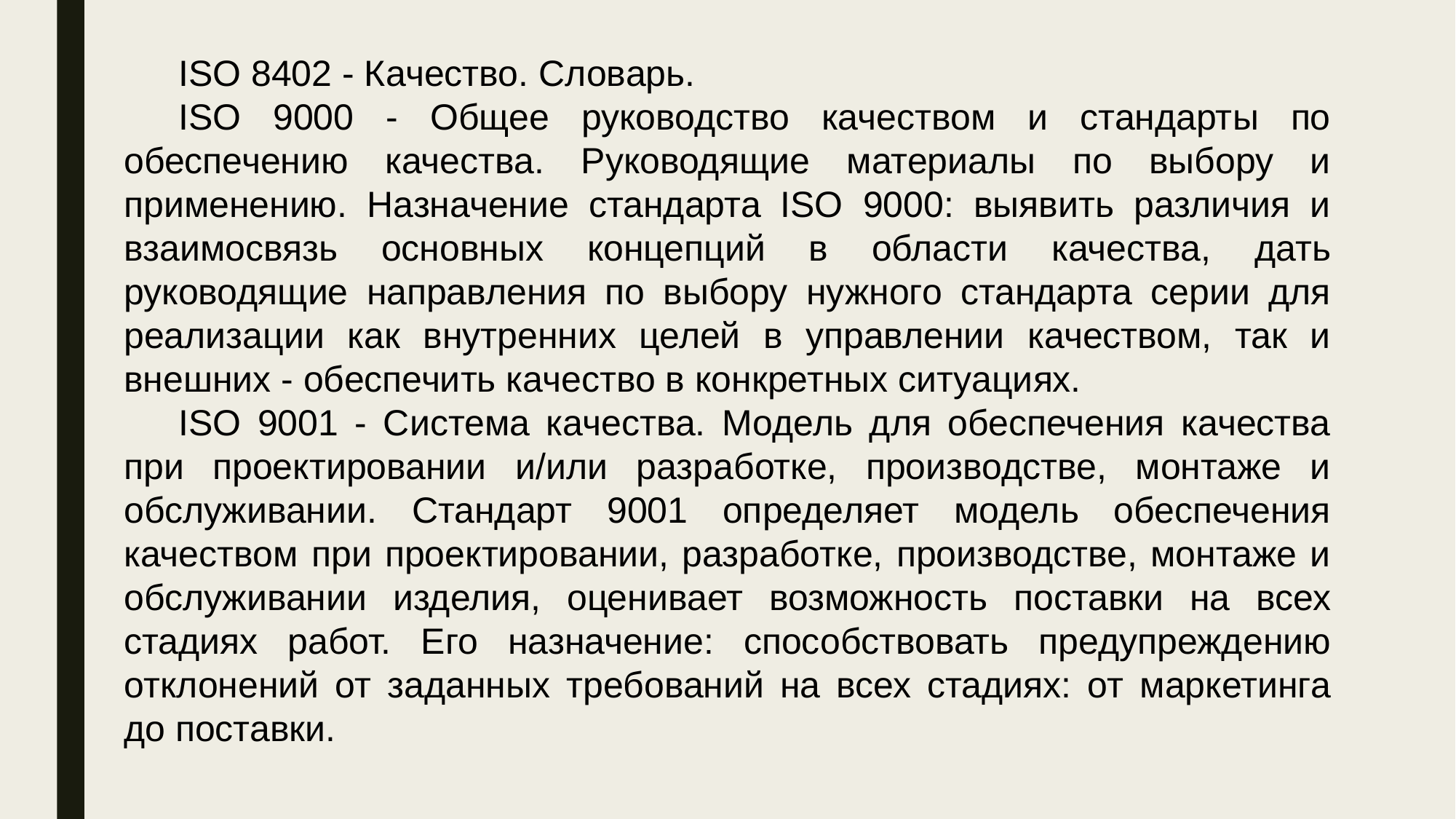

ISO 8402 - Качество. Словарь.
ISO 9000 - Общее руководство качеством и стандарты по обеспечению качества. Руководящие материалы по выбору и применению. Назначение стандарта ISO 9000: выявить различия и взаимосвязь основных концепций в области качества, дать руководящие направления по выбору нужного стандарта серии для реализации как внутренних целей в управлении качеством, так и внешних - обеспечить качество в конкретных ситуациях.
ISO 9001 - Система качества. Модель для обеспечения качества при проектировании и/или разработке, производстве, монтаже и обслуживании. Стандарт 9001 определяет модель обеспечения качеством при проектировании, разработке, производстве, монтаже и обслуживании изделия, оценивает возможность поставки на всех стадиях работ. Его назначение: способствовать предупреждению отклонений от заданных требований на всех стадиях: от маркетинга до поставки.